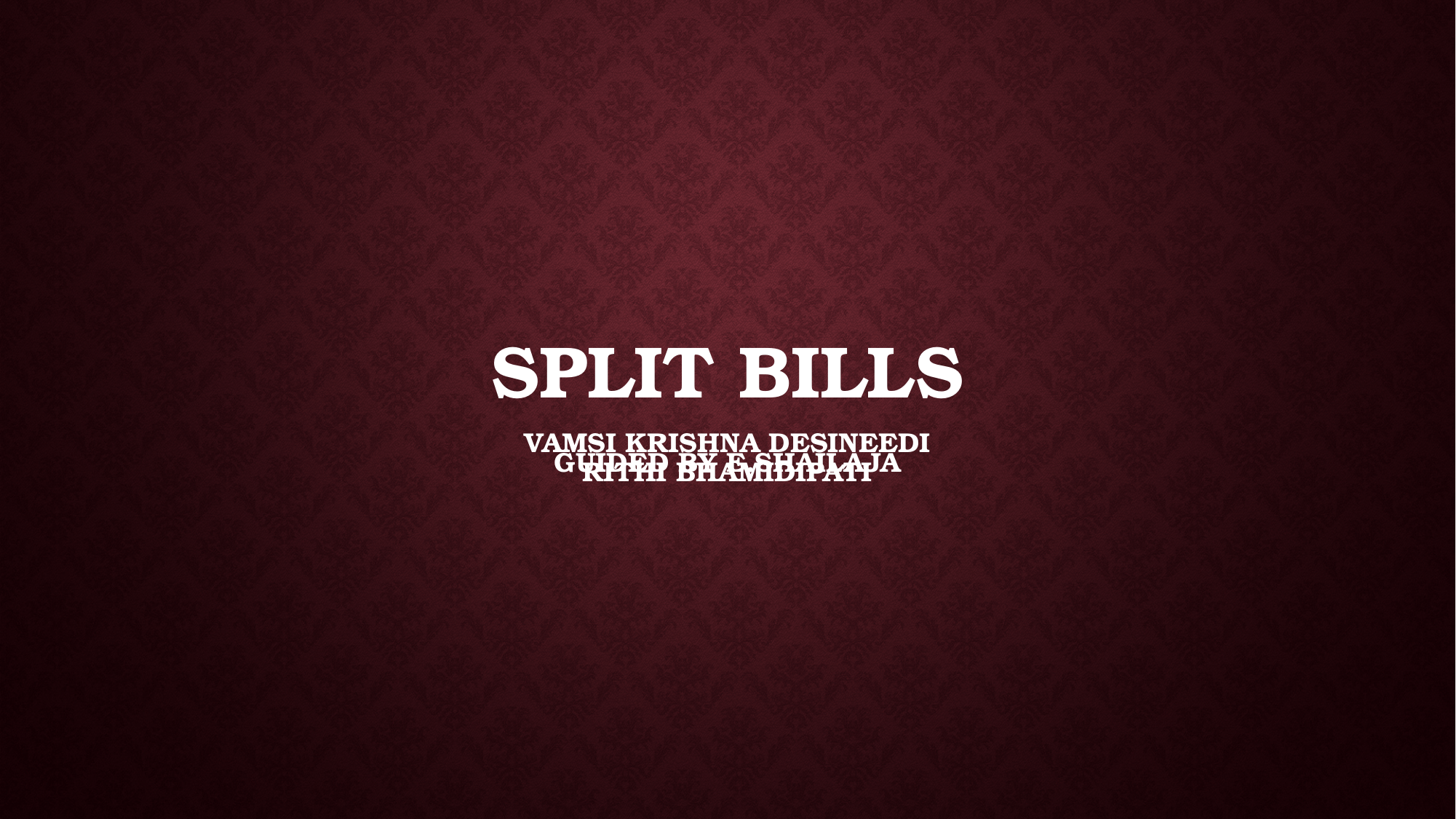

# Split Bills
Guided by E.Shailaja
Vamsi Krishna Desineedi
Rithi bhamidipati